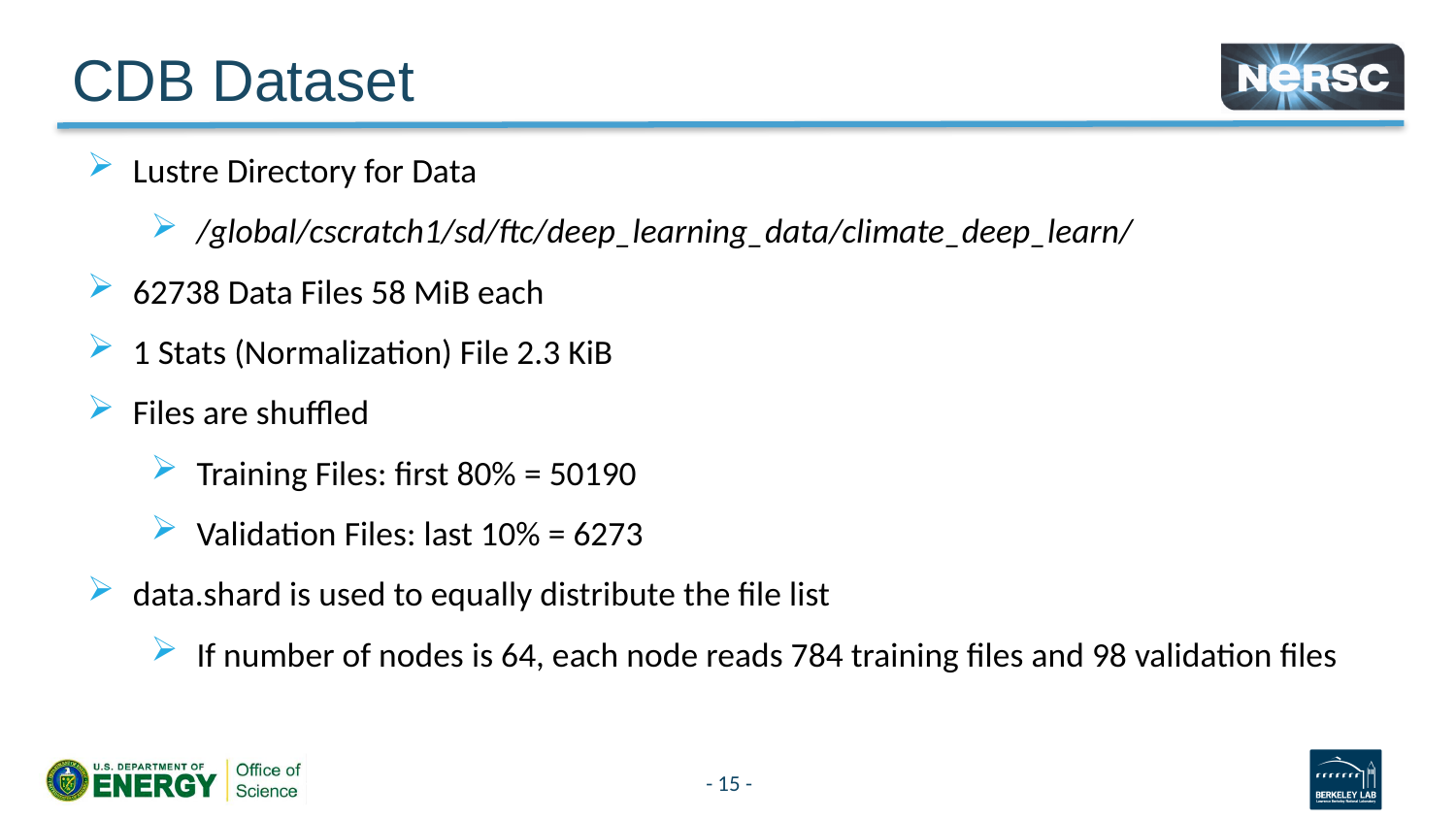

# CDB Dataset
Lustre Directory for Data
/global/cscratch1/sd/ftc/deep_learning_data/climate_deep_learn/
62738 Data Files 58 MiB each
1 Stats (Normalization) File 2.3 KiB
Files are shuffled
Training Files: first 80% = 50190
Validation Files: last 10% = 6273
data.shard is used to equally distribute the file list
If number of nodes is 64, each node reads 784 training files and 98 validation files
15